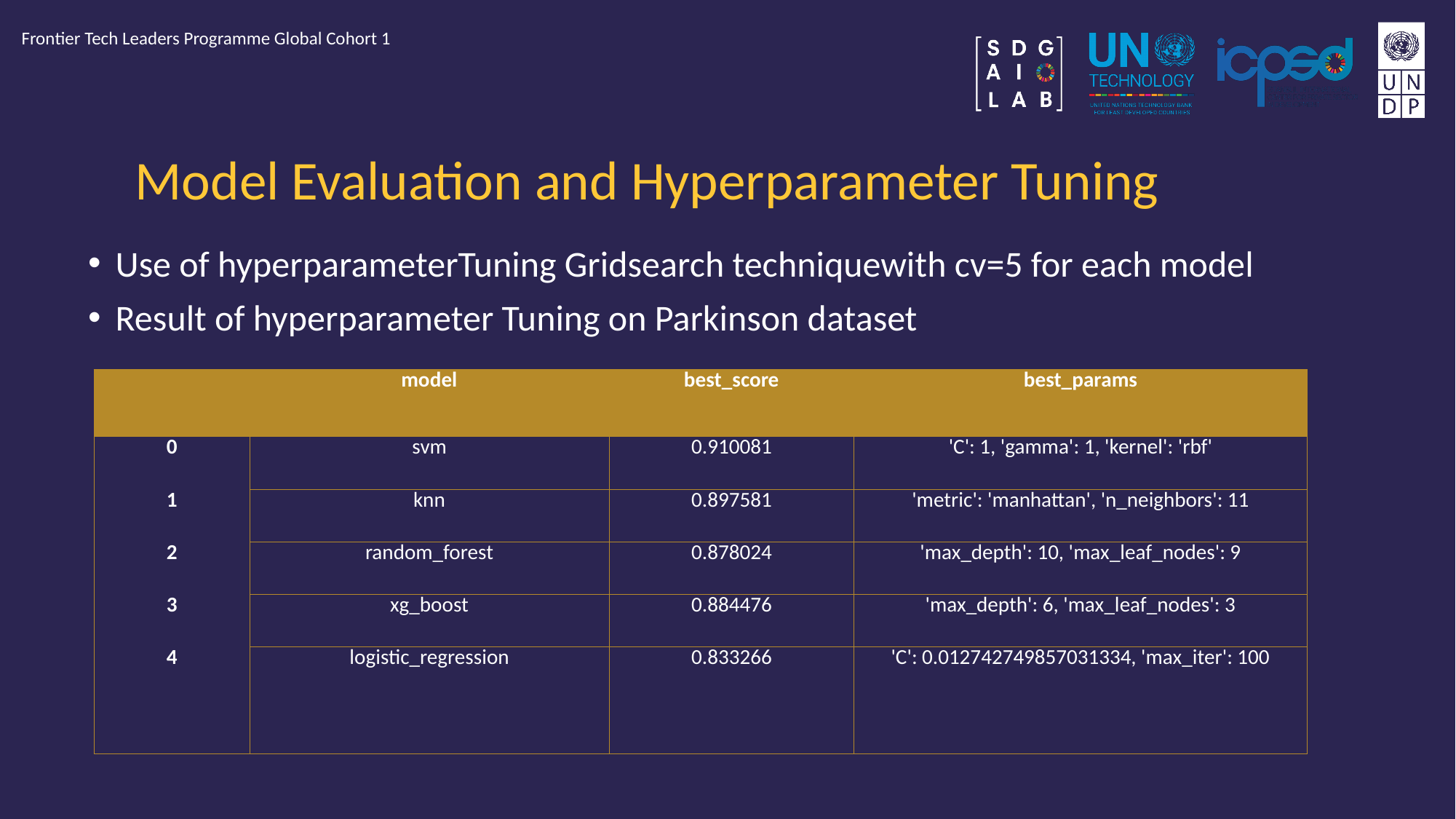

Frontier Tech Leaders Programme Global Cohort 1
# Model Evaluation and Hyperparameter Tuning
Use of hyperparameterTuning Gridsearch techniquewith cv=5 for each model
Result of hyperparameter Tuning on Parkinson dataset

|  | model | best\_score | best\_params |
| --- | --- | --- | --- |
| 0 | svm | 0.910081 | 'C': 1, 'gamma': 1, 'kernel': 'rbf' |
| 1 | knn | 0.897581 | 'metric': 'manhattan', 'n\_neighbors': 11 |
| 2 | random\_forest | 0.878024 | 'max\_depth': 10, 'max\_leaf\_nodes': 9 |
| 3 | xg\_boost | 0.884476 | 'max\_depth': 6, 'max\_leaf\_nodes': 3 |
| 4 | logistic\_regression | 0.833266 | 'C': 0.012742749857031334, 'max\_iter': 100 |